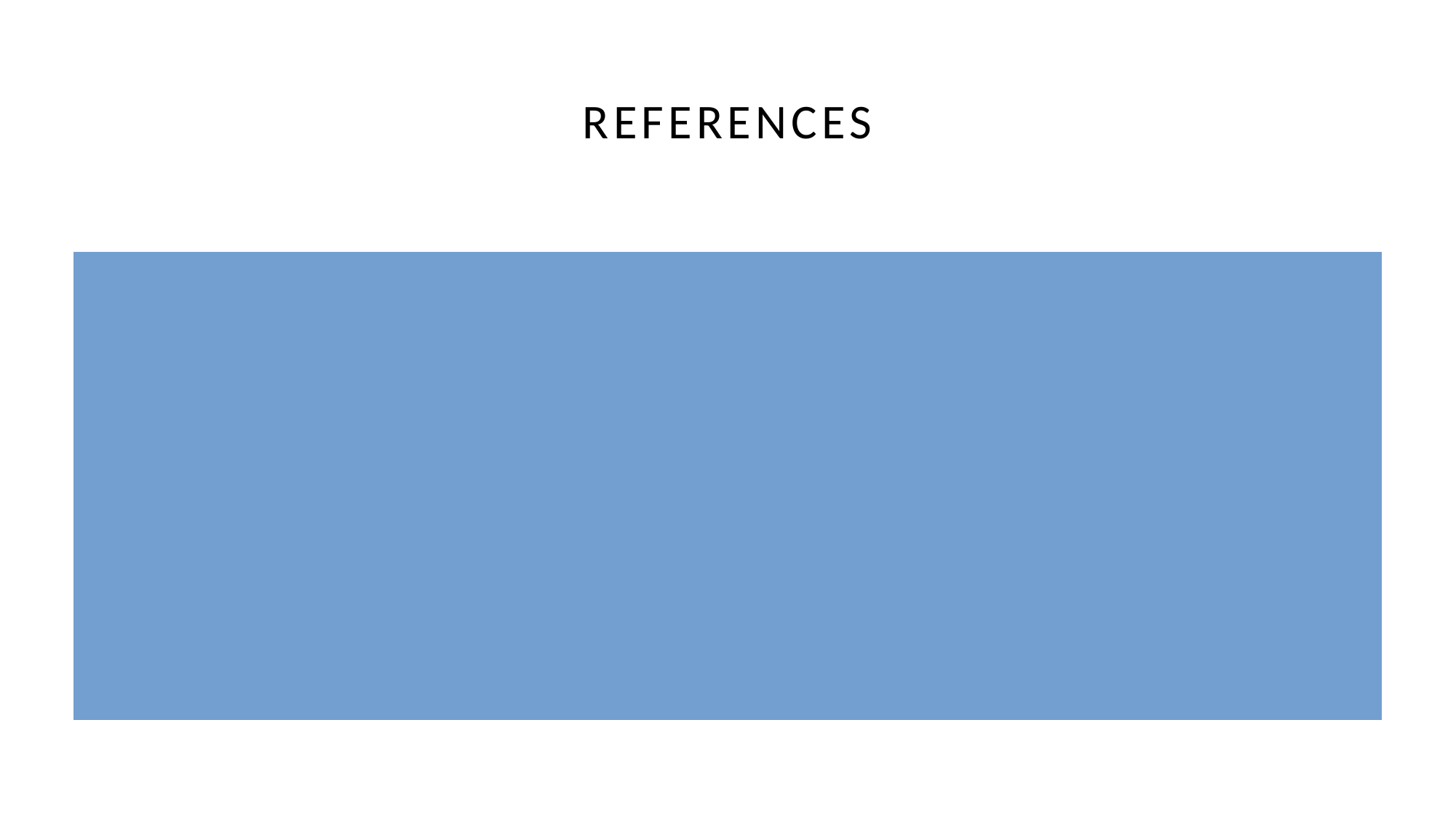

# References
[1] Rosin, P. L. (2006). Training cellular automata for image processing. IEEE Transactions on Image Processing, 15(7), 2076-2087.
[2] Zheng, J., Luo, Z., & Qingxia, Z. (2020). An efficient image encryption algorithm based on multi chaotic system and random DAN coding. Multimedia Tools and Applications, 79.
[3]  Juillé, H., & Pollack, J. B. (1994). Coevolving the "Ideal" Trainer: Application to the Discovery of Cellular Automata Rules. Computer Science Department, Brandeis University.
[4]  Pudil, P., Novovičová, J., & Kittler, J. (1994). Floating search methods in feature selection. Pattern Recognition Letters, 15(11), 1119-1125.
[5]  Jain, A., & Zongker, D. (1997). Feature Selection: Evaluation, application, and small sample performance. IEEE Transactions on Pattern Analysis and Machine Intelligence, 19(2).
[6] Hao, H., Liu, C., & Sako, H. (2003). Comparison of genetic algorithm and sequential search methods for classifier subset selection. In Proceedings of the 7th International Conference on Document Analysis and Recognition (pp. 765-769).